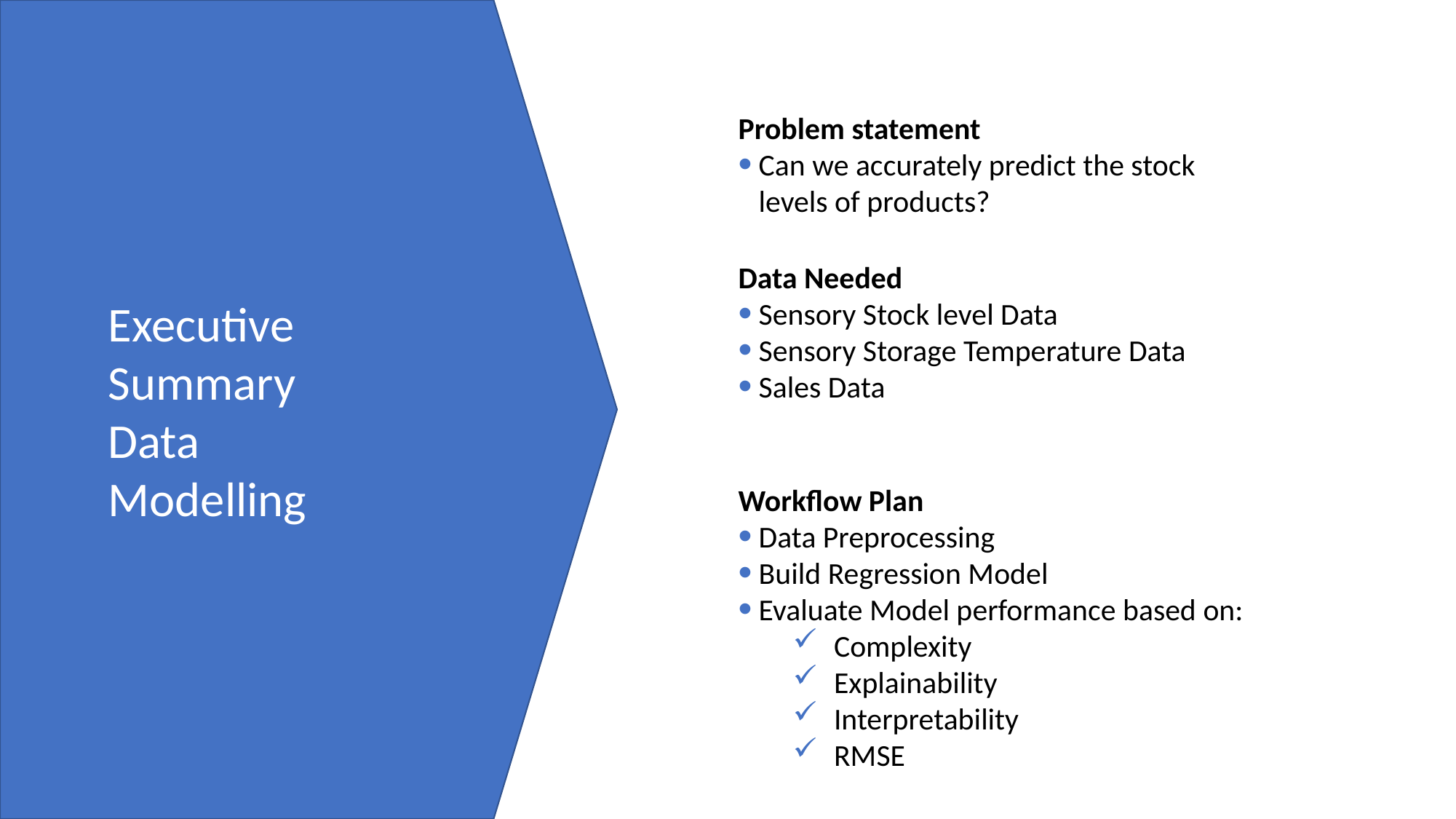

Problem statement
Can we accurately predict the stock levels of products?
Data Needed
Sensory Stock level Data
Sensory Storage Temperature Data
Sales Data
Executive
Summary
Data
Modelling
Workflow Plan
Data Preprocessing
Build Regression Model
Evaluate Model performance based on:
Complexity
Explainability
Interpretability
RMSE